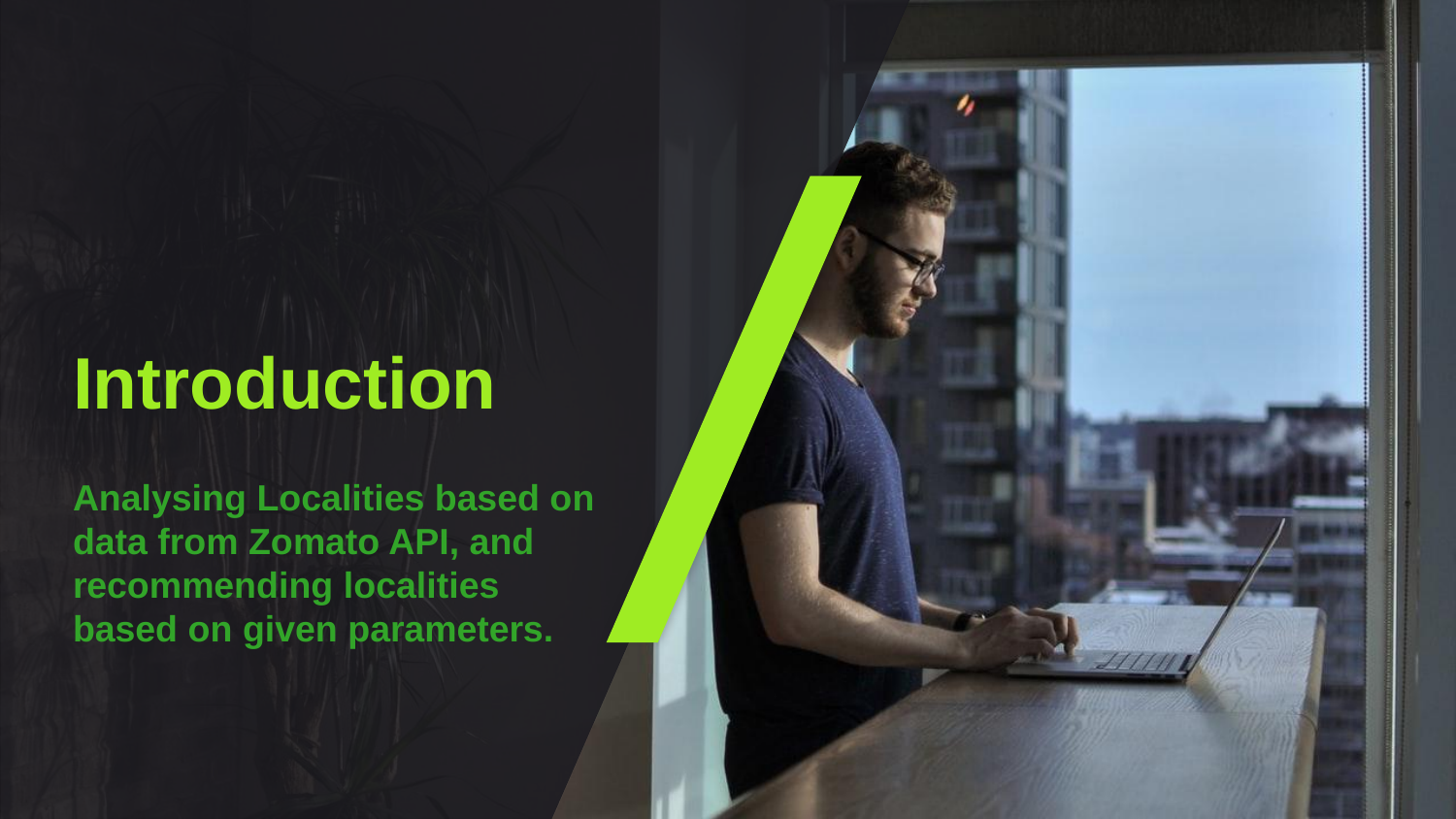

# Introduction
Analysing Localities based on data from Zomato API, and recommending localities based on given parameters.